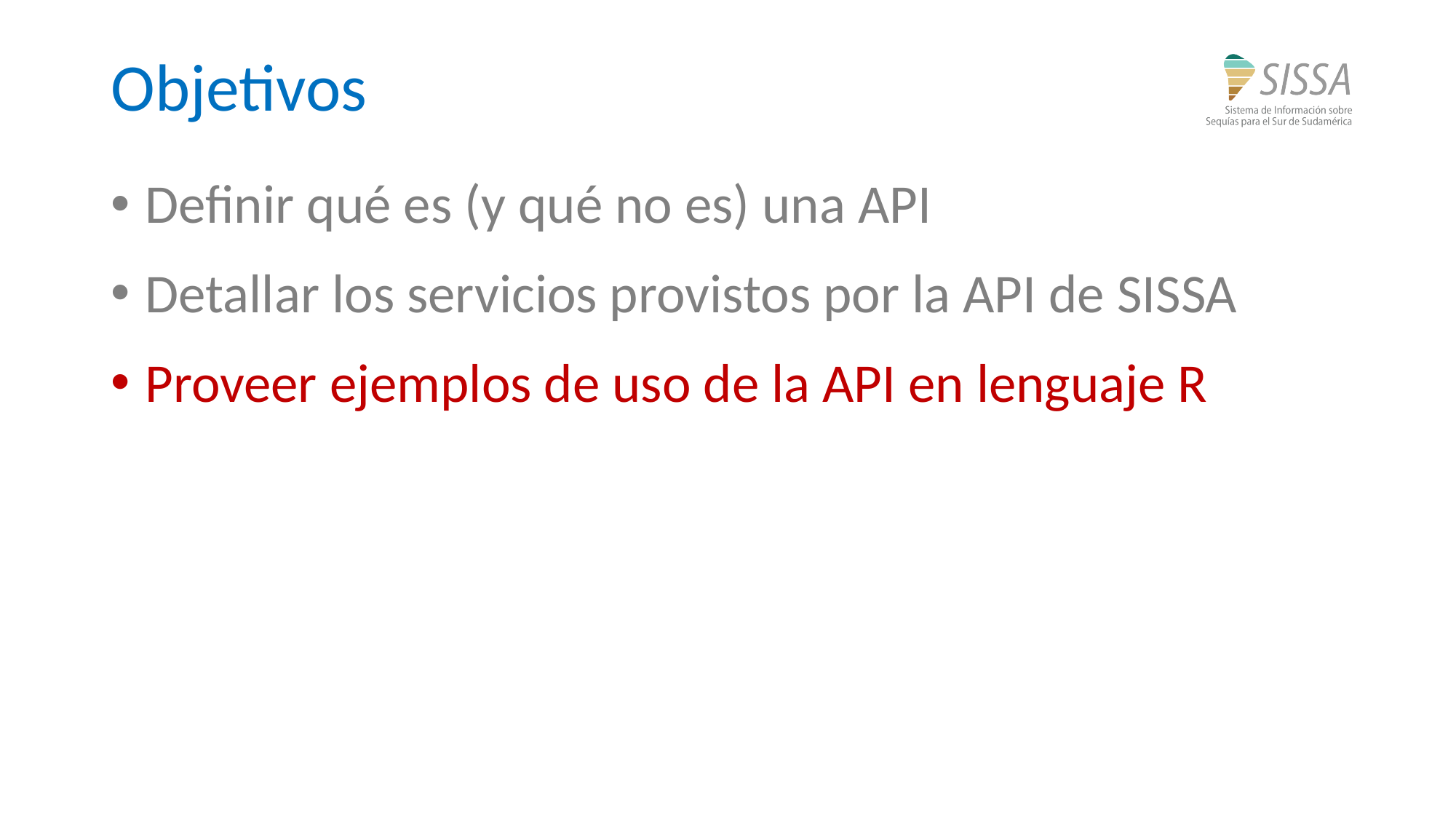

# Objetivos
Definir qué es (y qué no es) una API
Detallar los servicios provistos por la API de SISSA
Proveer ejemplos de uso de la API en lenguaje R